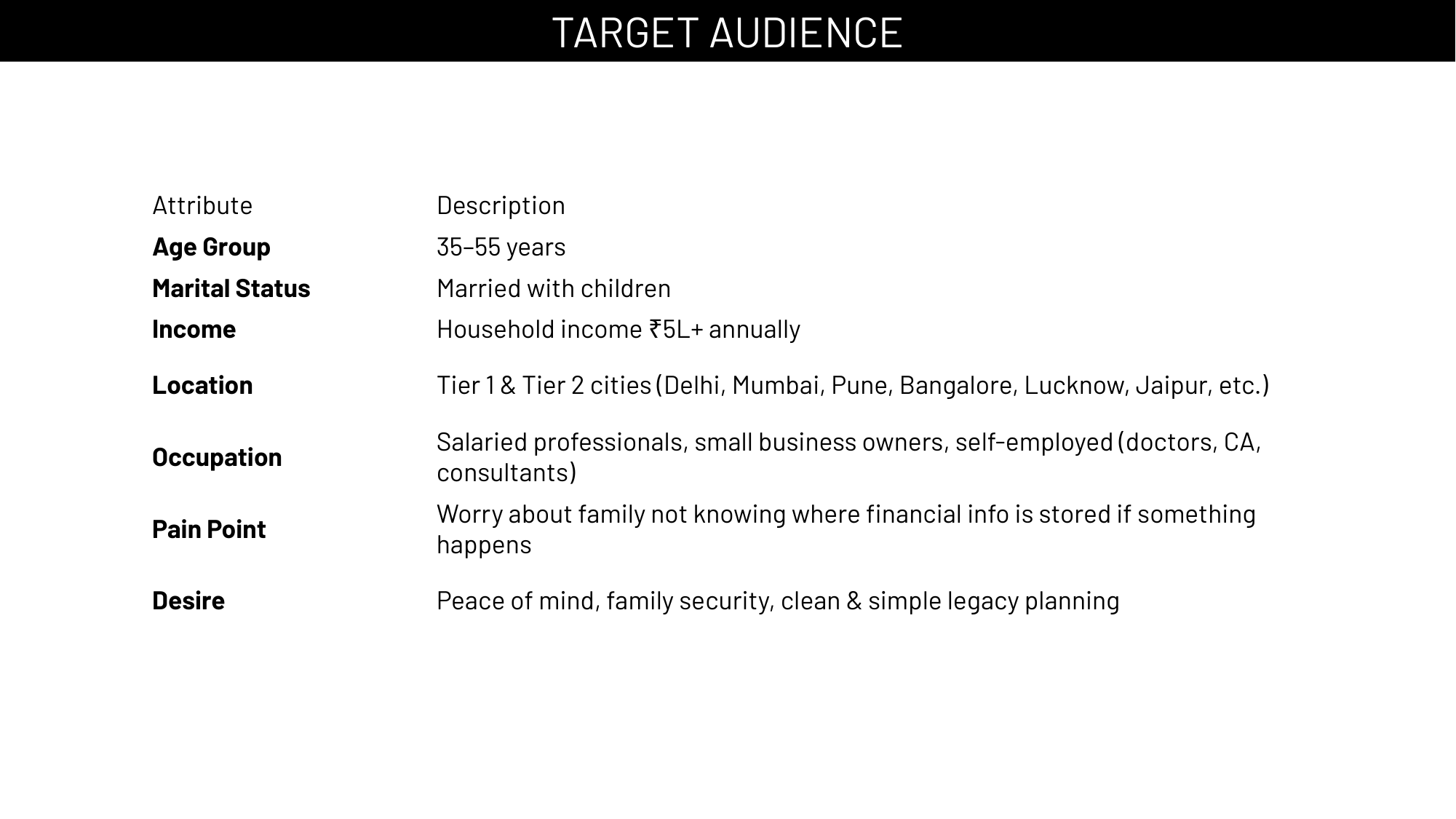

TARGET AUDIENCE

| Attribute | Description |
| --- | --- |
| Age Group | 35–55 years |
| Marital Status | Married with children |
| Income | Household income ₹5L+ annually |
| Location | Tier 1 & Tier 2 cities (Delhi, Mumbai, Pune, Bangalore, Lucknow, Jaipur, etc.) |
| Occupation | Salaried professionals, small business owners, self-employed (doctors, CA, consultants) |
| Pain Point | Worry about family not knowing where financial info is stored if something happens |
| Desire | Peace of mind, family security, clean & simple legacy planning |